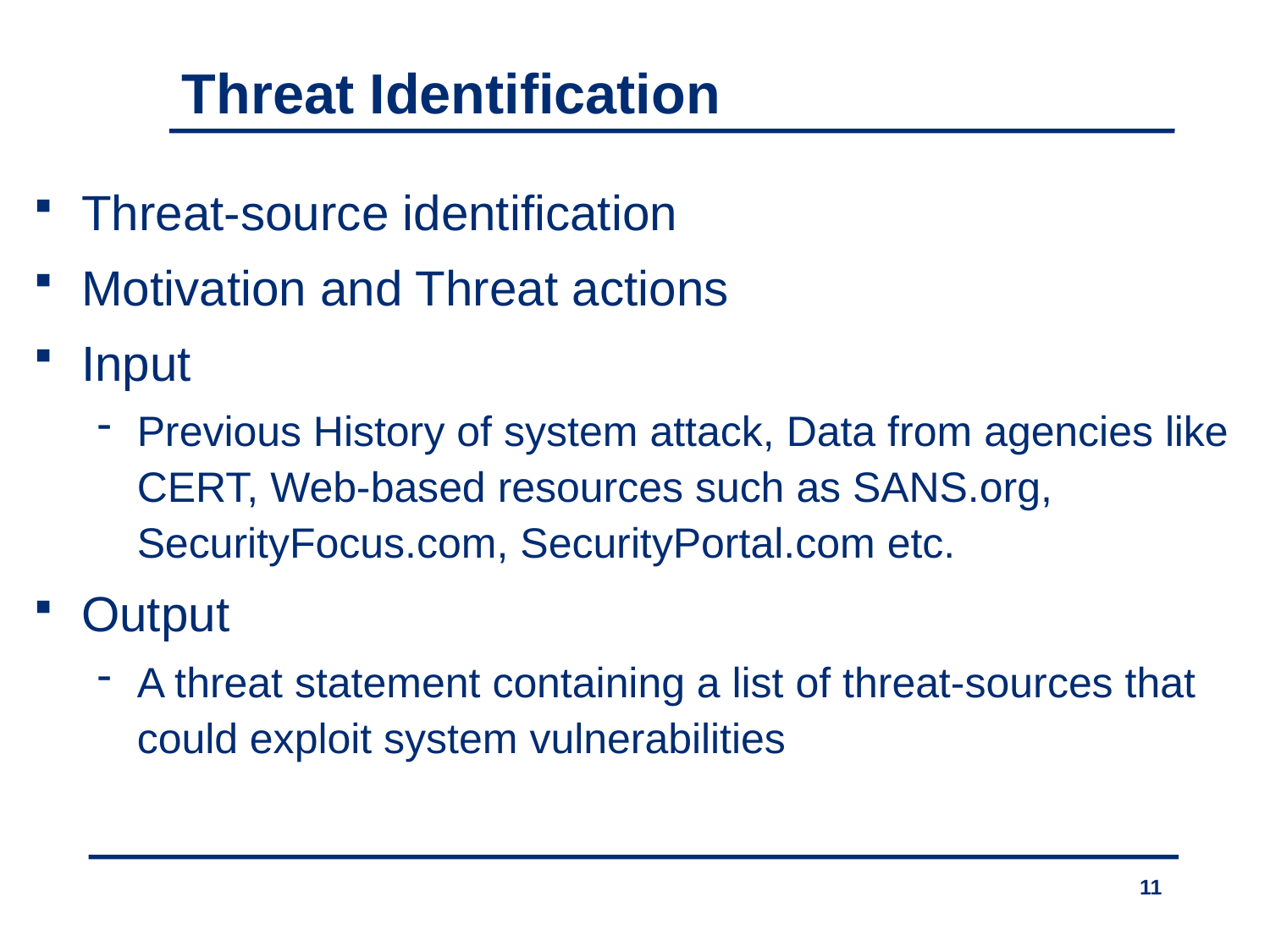

Threat Identification
Threat-source identification
Motivation and Threat actions
Input
Previous History of system attack, Data from agencies like CERT, Web-based resources such as SANS.org, SecurityFocus.com, SecurityPortal.com etc.
Output
A threat statement containing a list of threat-sources that could exploit system vulnerabilities
11